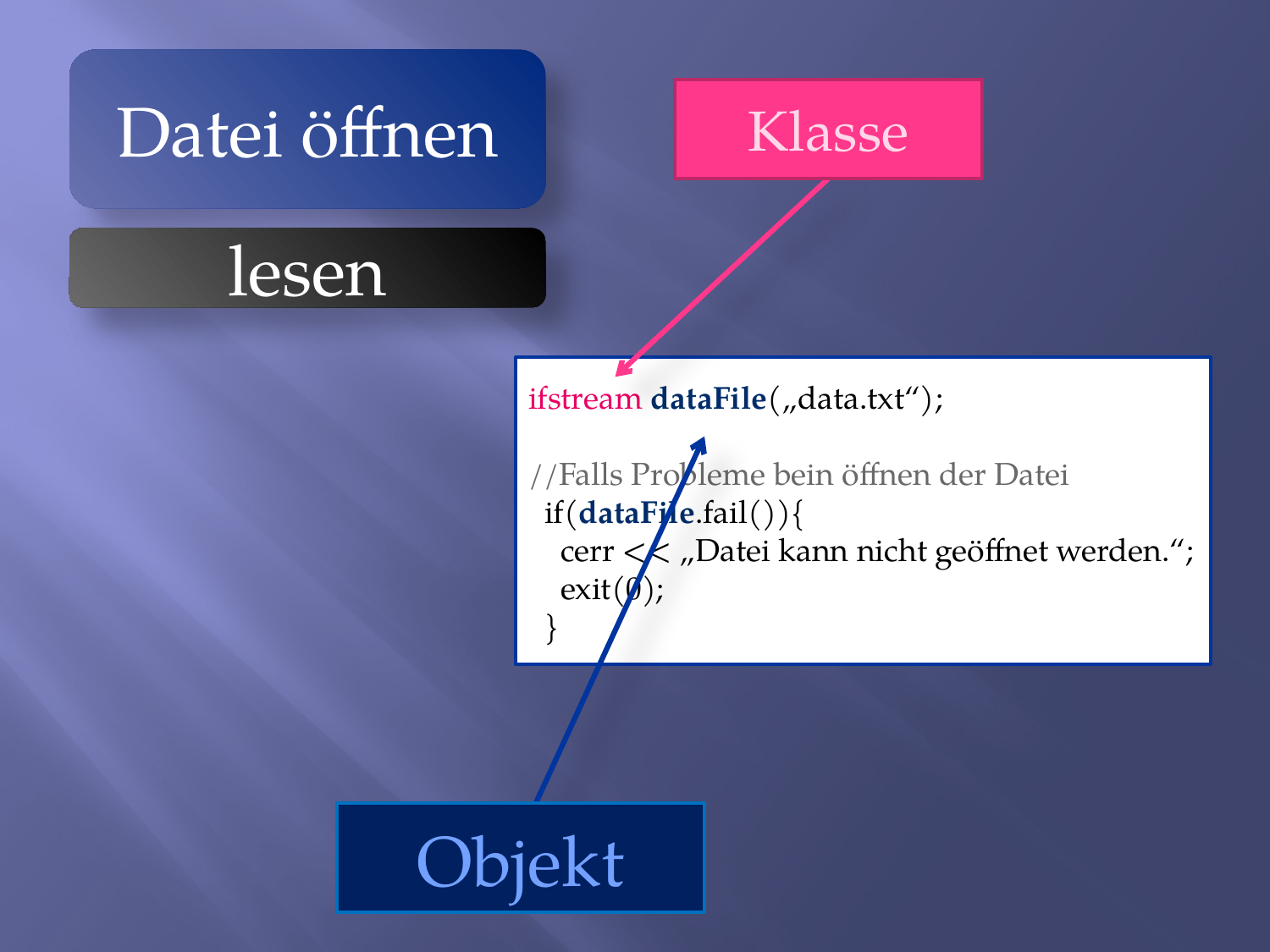

Datei öffnen
Klasse
lesen
ifstream dataFile(„data.txt“);

//Falls Probleme bein öffnen der Datei
  if(dataFile.fail()){
    cerr << „Datei kann nicht geöffnet werden.“;
    exit(0);
  }
Objekt